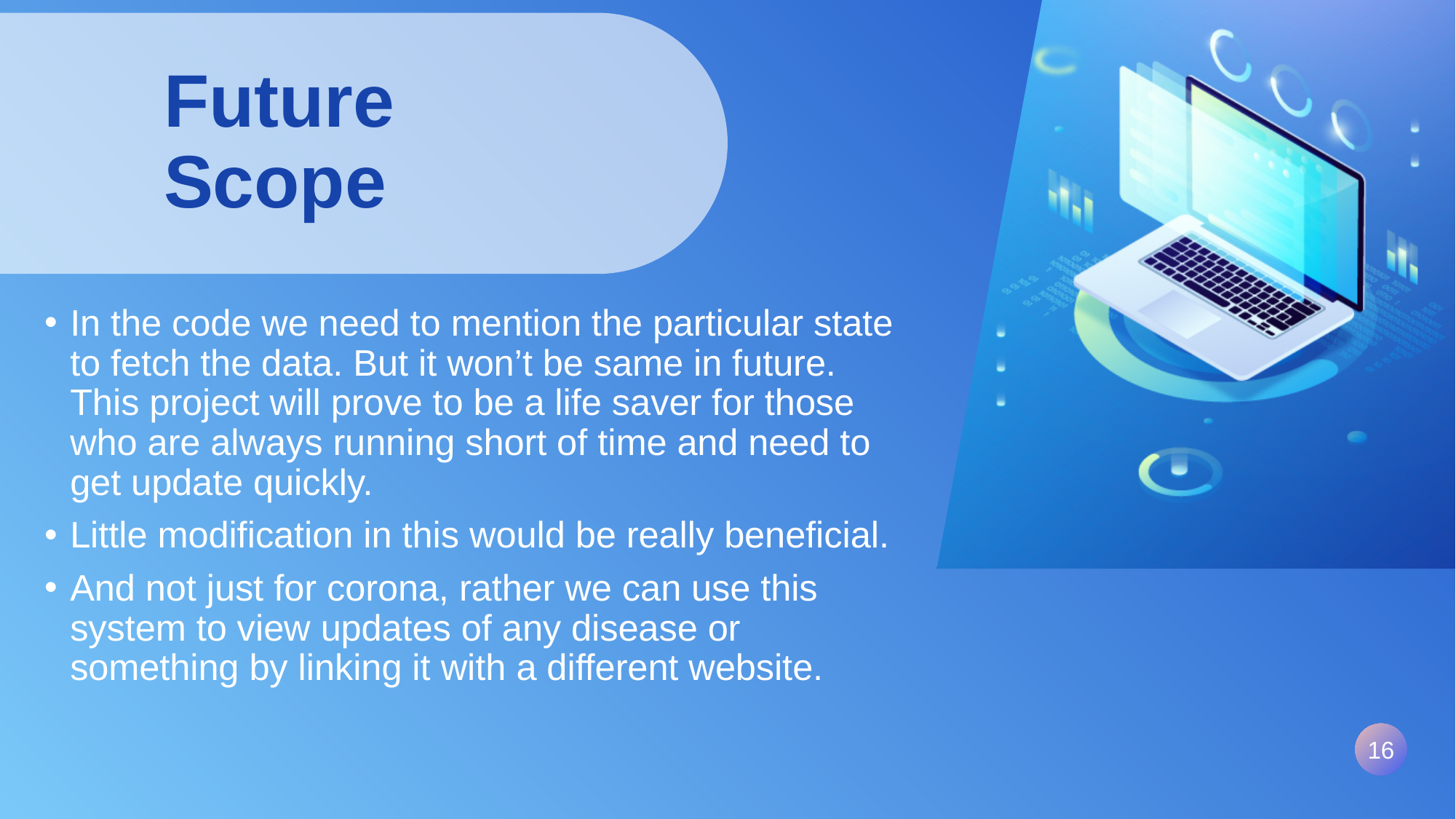

# Future Scope
In the code we need to mention the particular state to fetch the data. But it won’t be same in future. This project will prove to be a life saver for those who are always running short of time and need to get update quickly.
Little modification in this would be really beneficial.
And not just for corona, rather we can use this system to view updates of any disease or something by linking it with a different website.